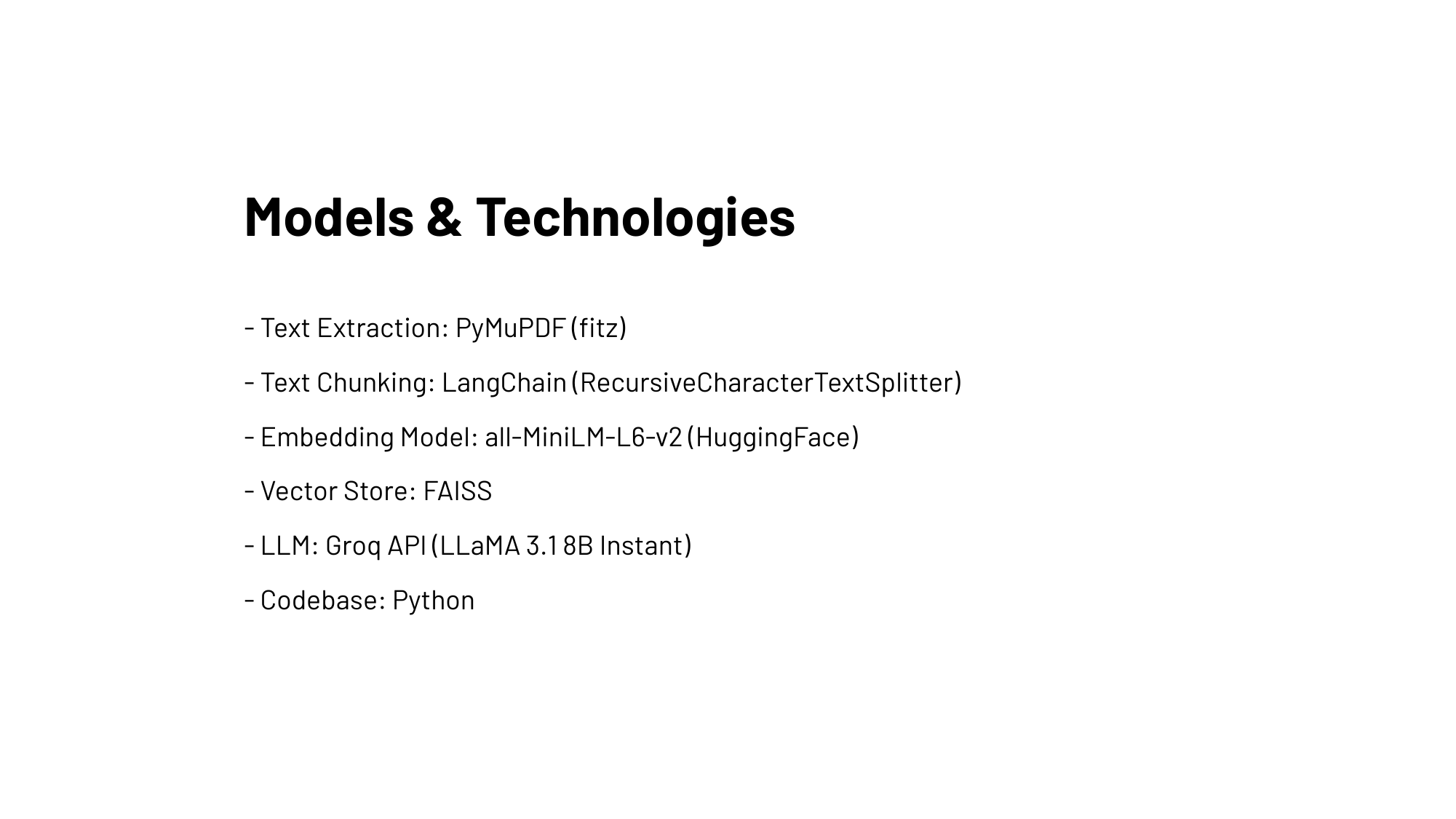

# Models & Technologies
- Text Extraction: PyMuPDF (fitz)
- Text Chunking: LangChain (RecursiveCharacterTextSplitter)
- Embedding Model: all-MiniLM-L6-v2 (HuggingFace)
- Vector Store: FAISS
- LLM: Groq API (LLaMA 3.1 8B Instant)
- Codebase: Python